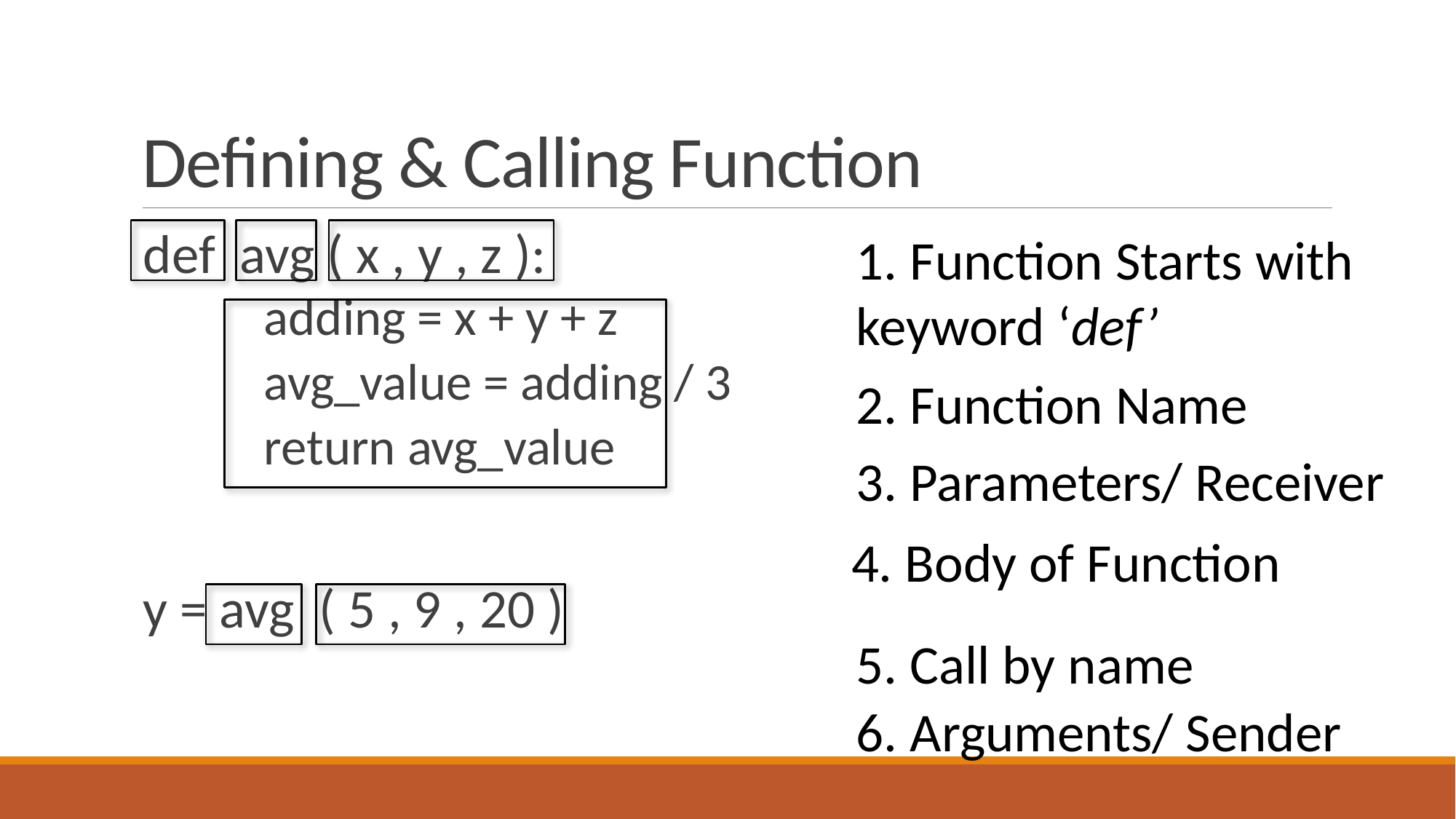

# Defining & Calling Function
def  avg ( x , y , z ):
	adding = x + y + z
	avg_value = adding / 3
	return avg_value

y = avg  ( 5 , 9 , 20 )

1. Function Starts with keyword ‘def’

2. Function Name
3. Parameters/ Receiver
4. Body of Function

5. Call by name
6. Arguments/ Sender